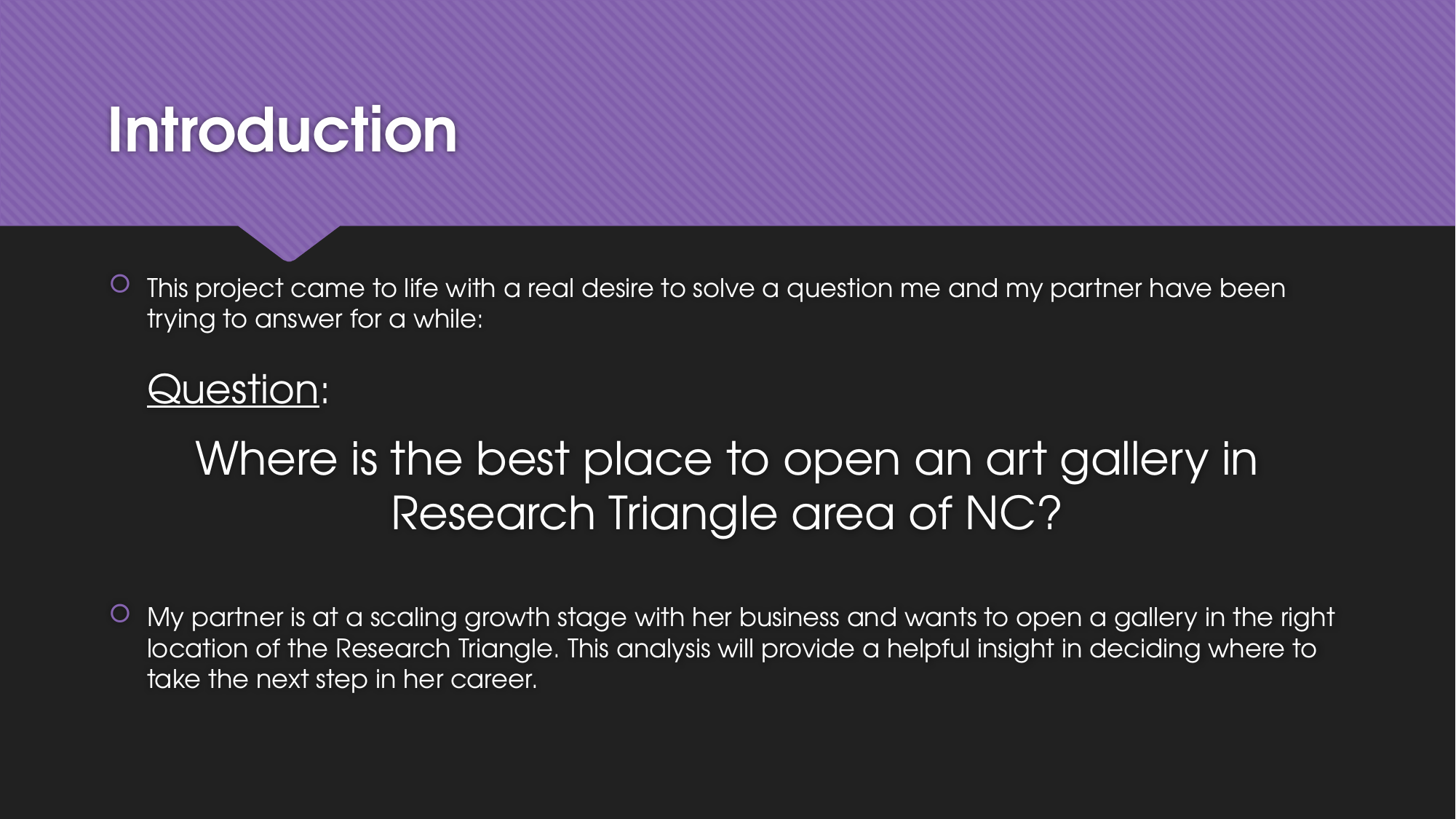

# Introduction
This project came to life with a real desire to solve a question me and my partner have been trying to answer for a while:
Question:
Where is the best place to open an art gallery in Research Triangle area of NC?

My partner is at a scaling growth stage with her business and wants to open a gallery in the right location of the Research Triangle. This analysis will provide a helpful insight in deciding where to take the next step in her career.